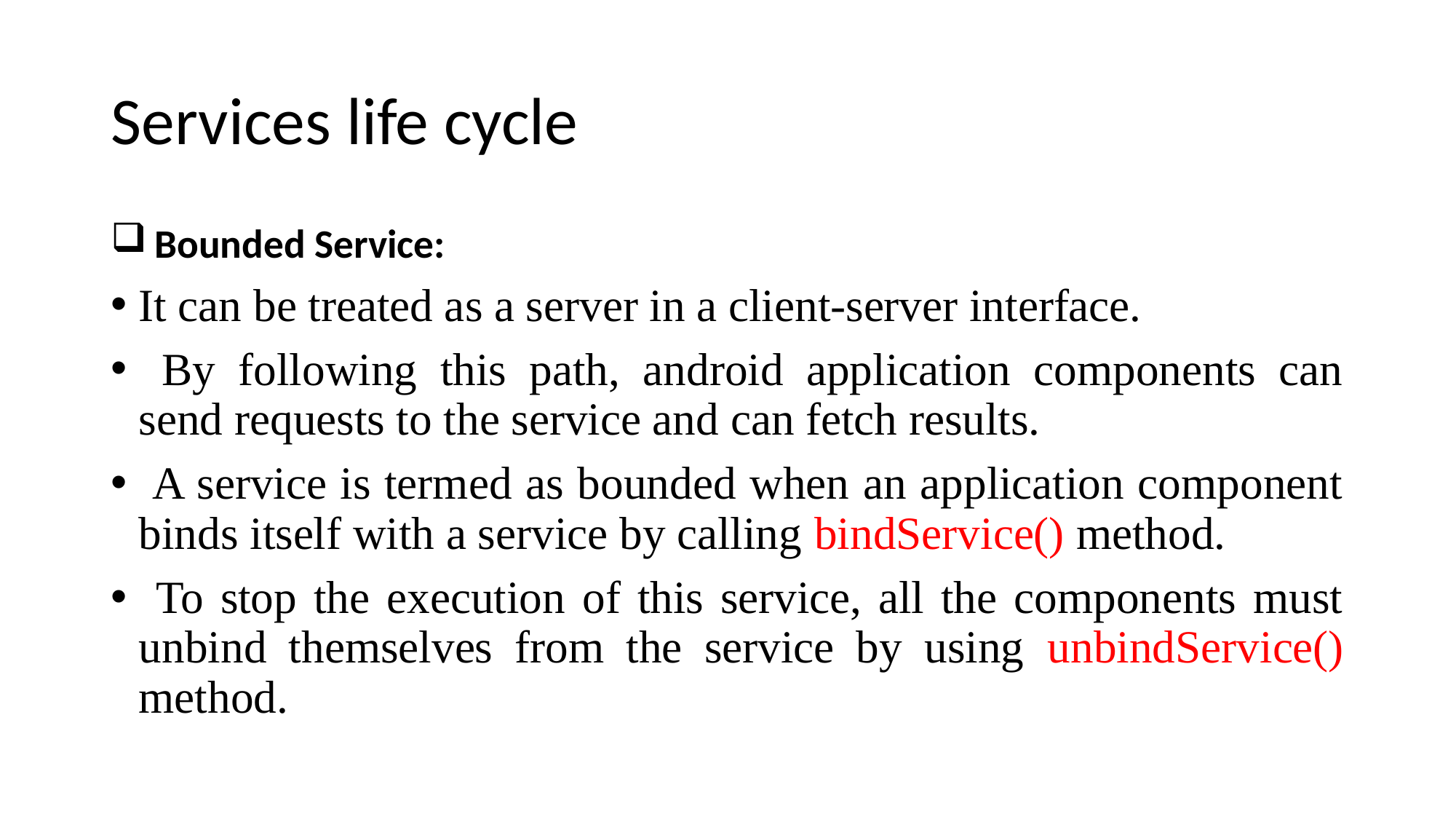

# Services life cycle
 Bounded Service:
It can be treated as a server in a client-server interface.
 By following this path, android application components can send requests to the service and can fetch results.
 A service is termed as bounded when an application component binds itself with a service by calling bindService() method.
 To stop the execution of this service, all the components must unbind themselves from the service by using unbindService() method.